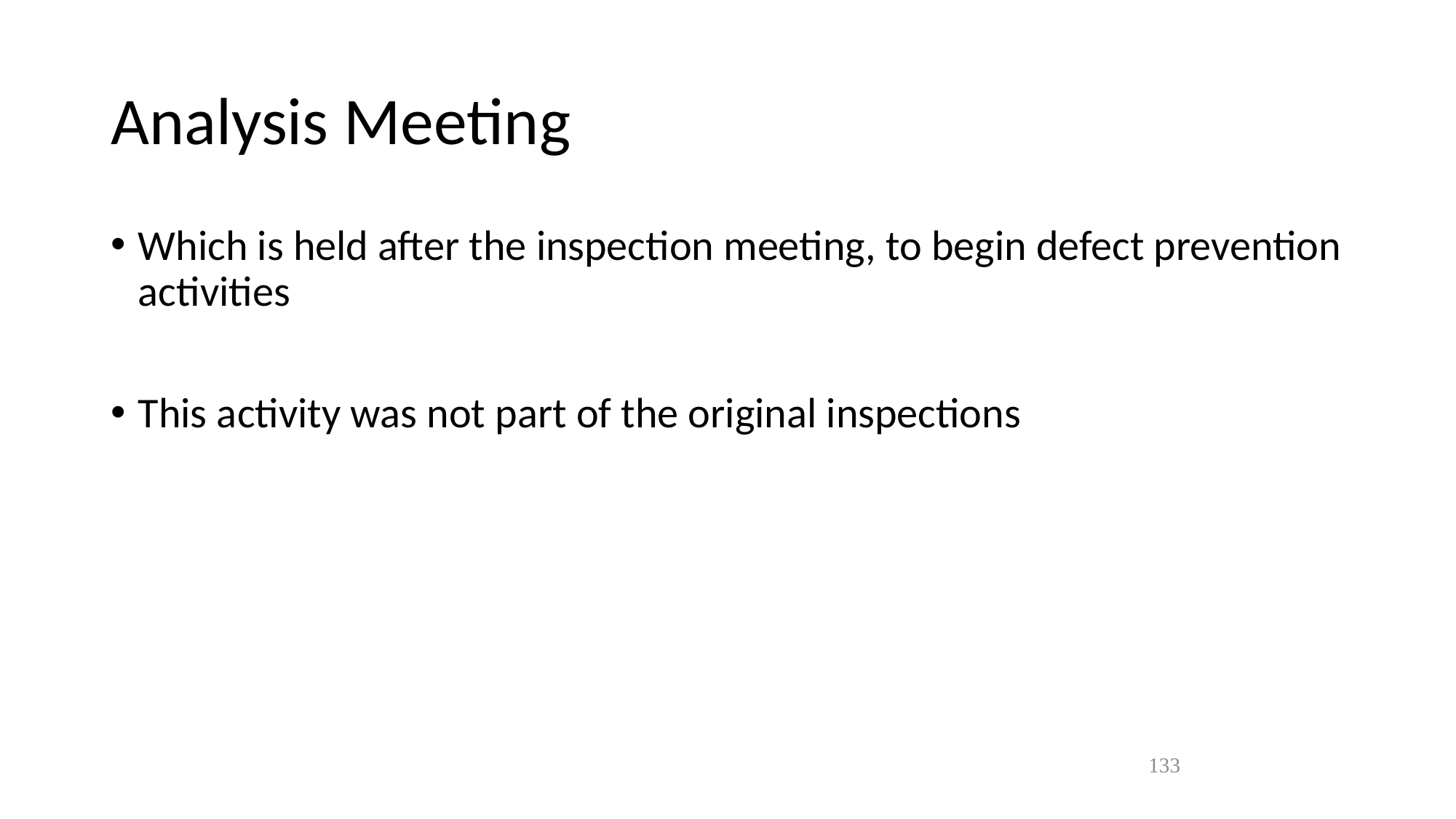

Analysis Meeting
Which is held after the inspection meeting, to begin defect prevention activities

This activity was not part of the original inspections
133